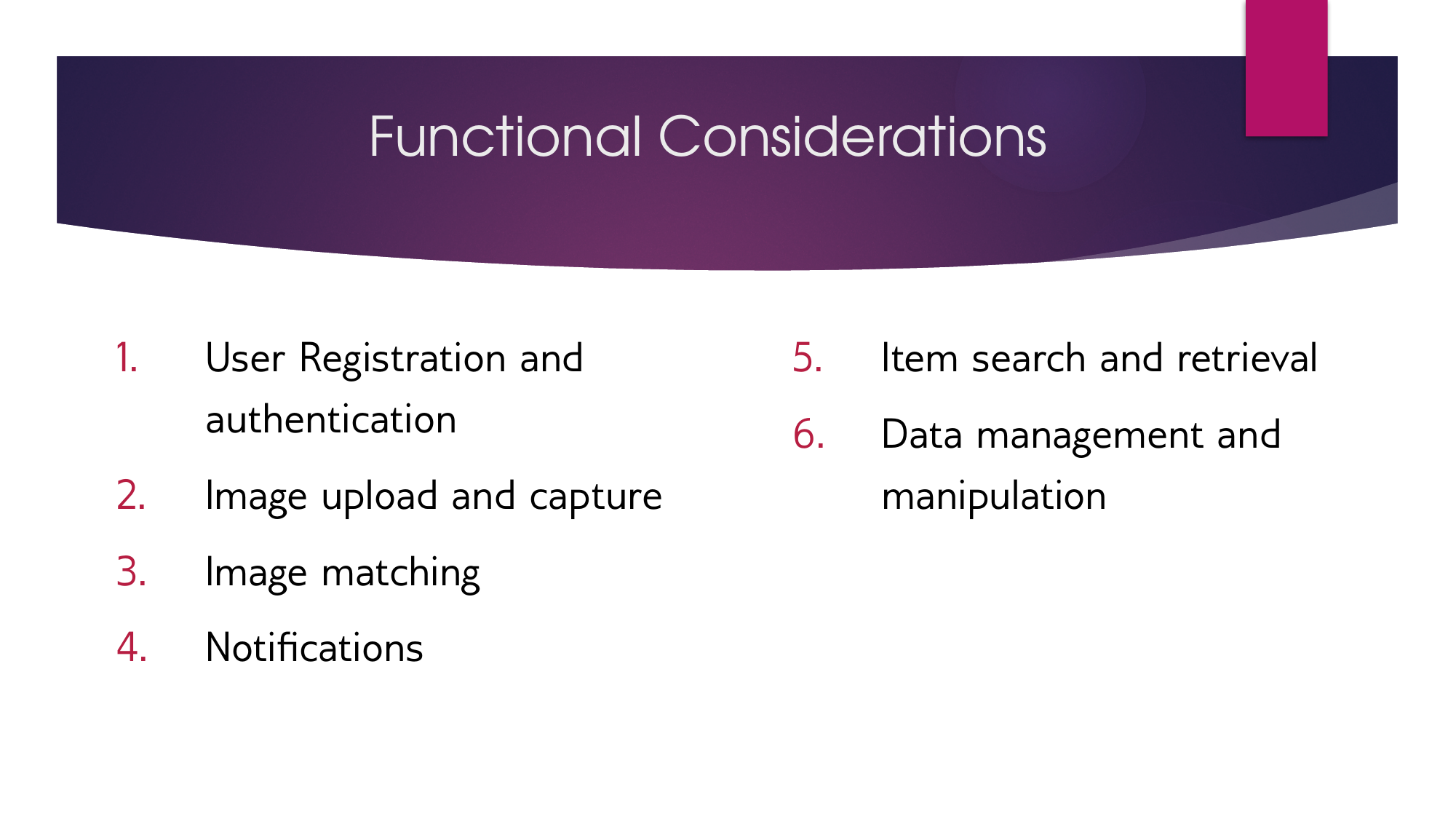

# Functional Considerations
User Registration and authentication
Image upload and capture
Image matching
Notifications

Item search and retrieval
Data management and    manipulation